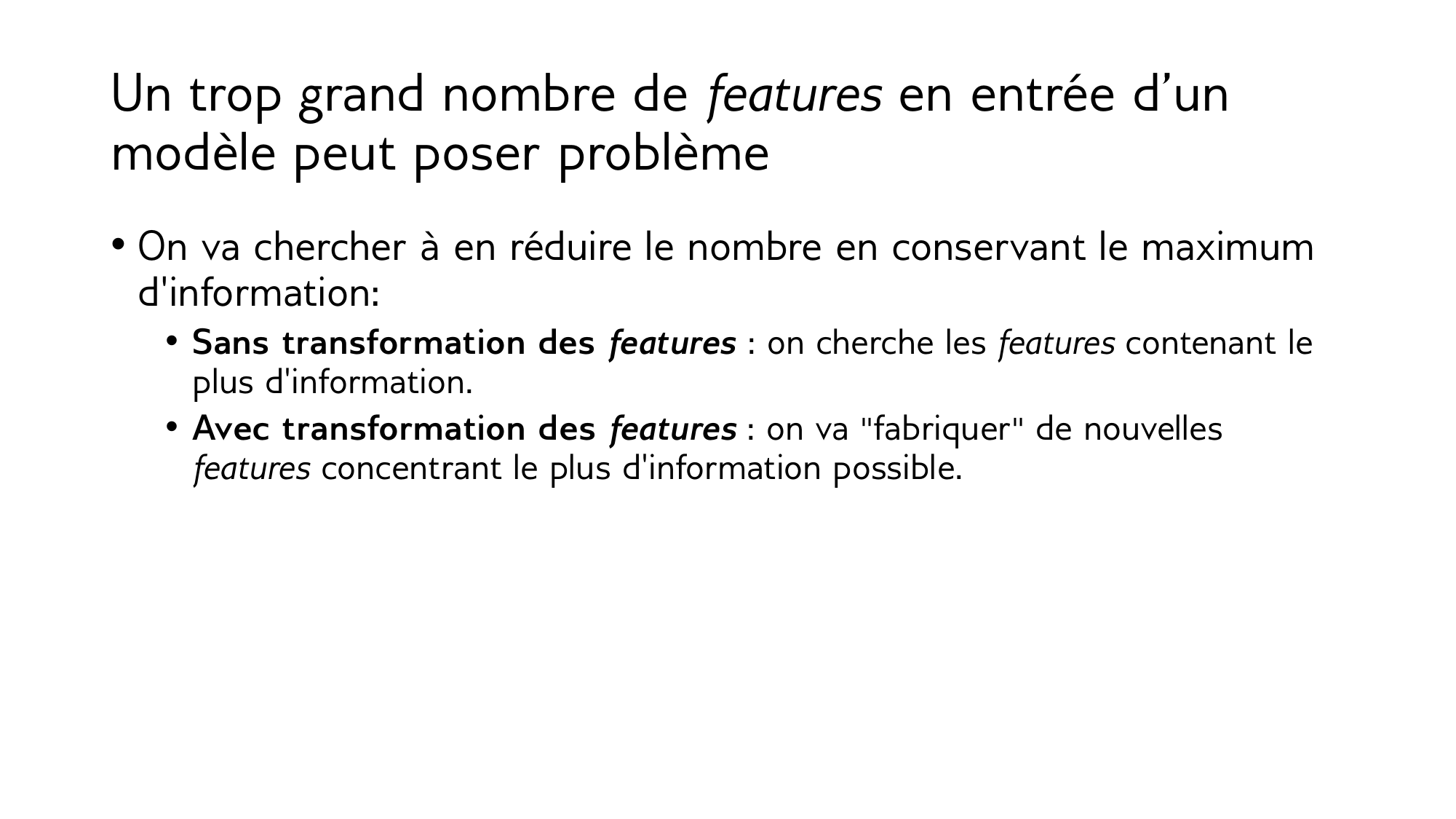

# Un trop grand nombre de features en entrée d’un modèle peut poser problème
On va chercher à en réduire le nombre en conservant le maximum d'information:
Sans transformation des features : on cherche les features contenant le plus d'information.
Avec transformation des features : on va "fabriquer" de nouvelles features concentrant le plus d'information possible.